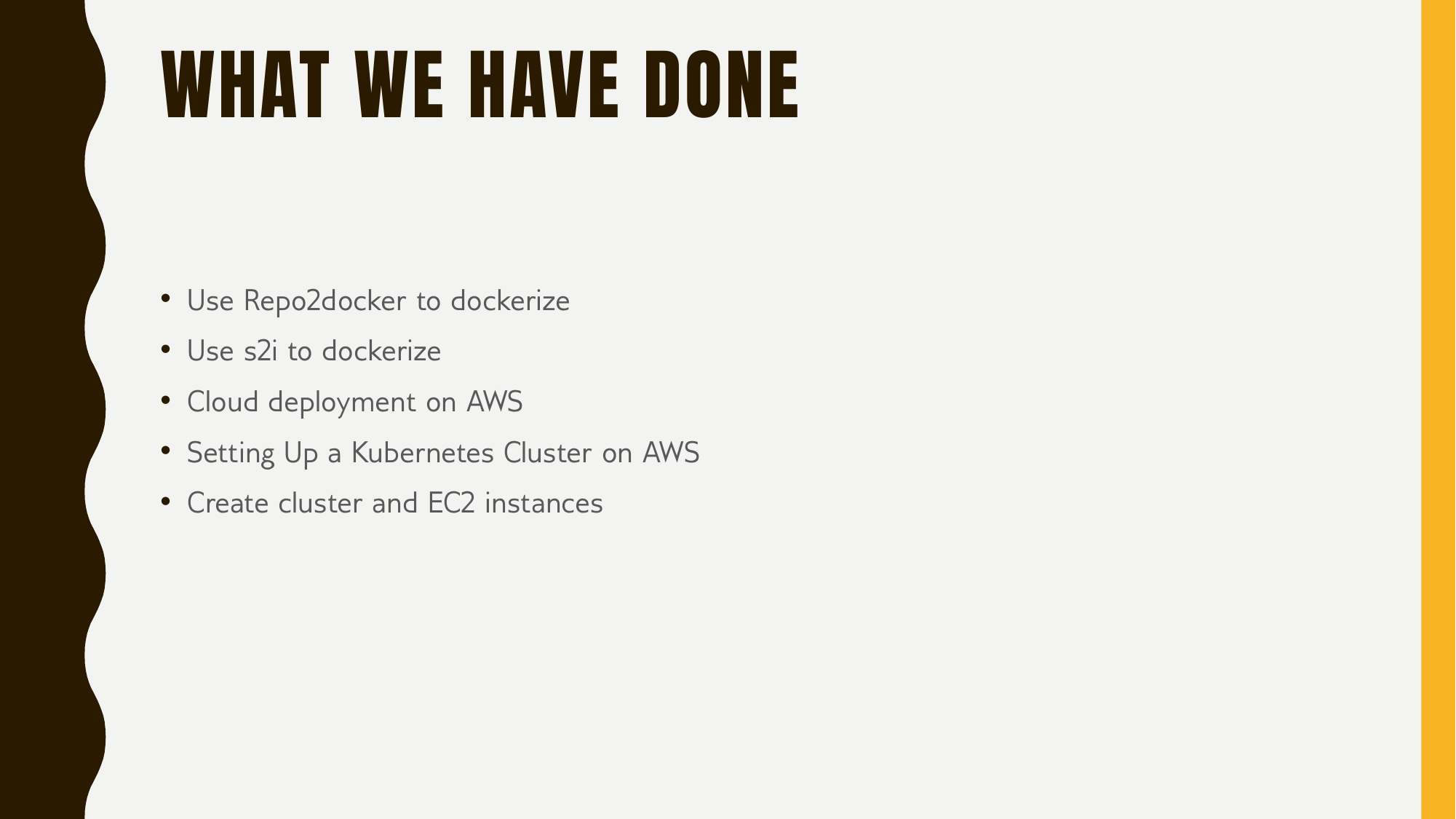

# What we have done

Use Repo2docker to dockerize
Use s2i to dockerize
Cloud deployment on AWS
Setting Up a Kubernetes Cluster on AWS
Create cluster and EC2 instances